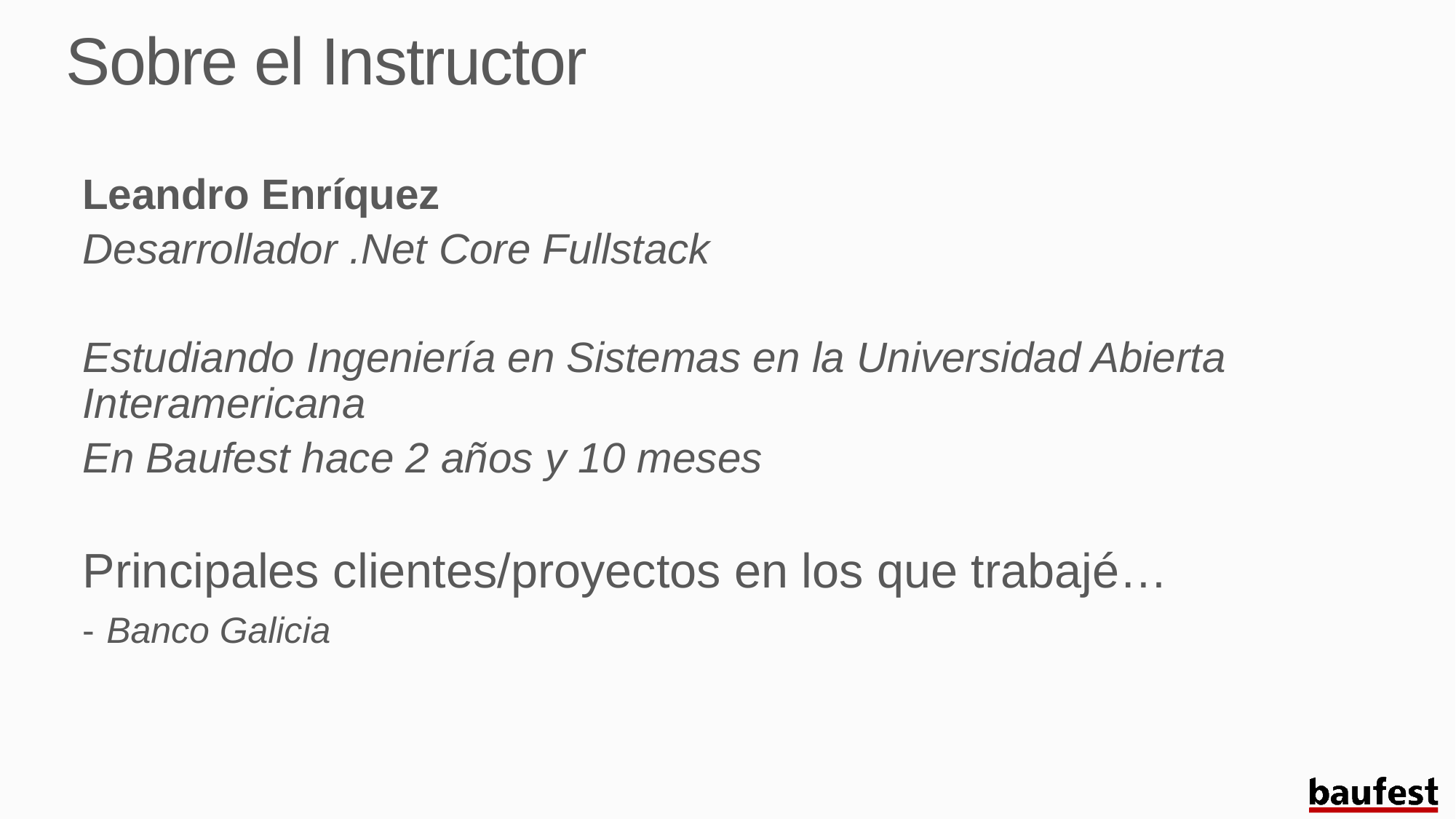

# Sobre el Instructor
Leandro Enríquez
Desarrollador .Net Core Fullstack

Estudiando Ingeniería en Sistemas en la Universidad Abierta Interamericana
En Baufest hace 2 años y 10 meses

Principales clientes/proyectos en los que trabajé…
- Banco Galicia